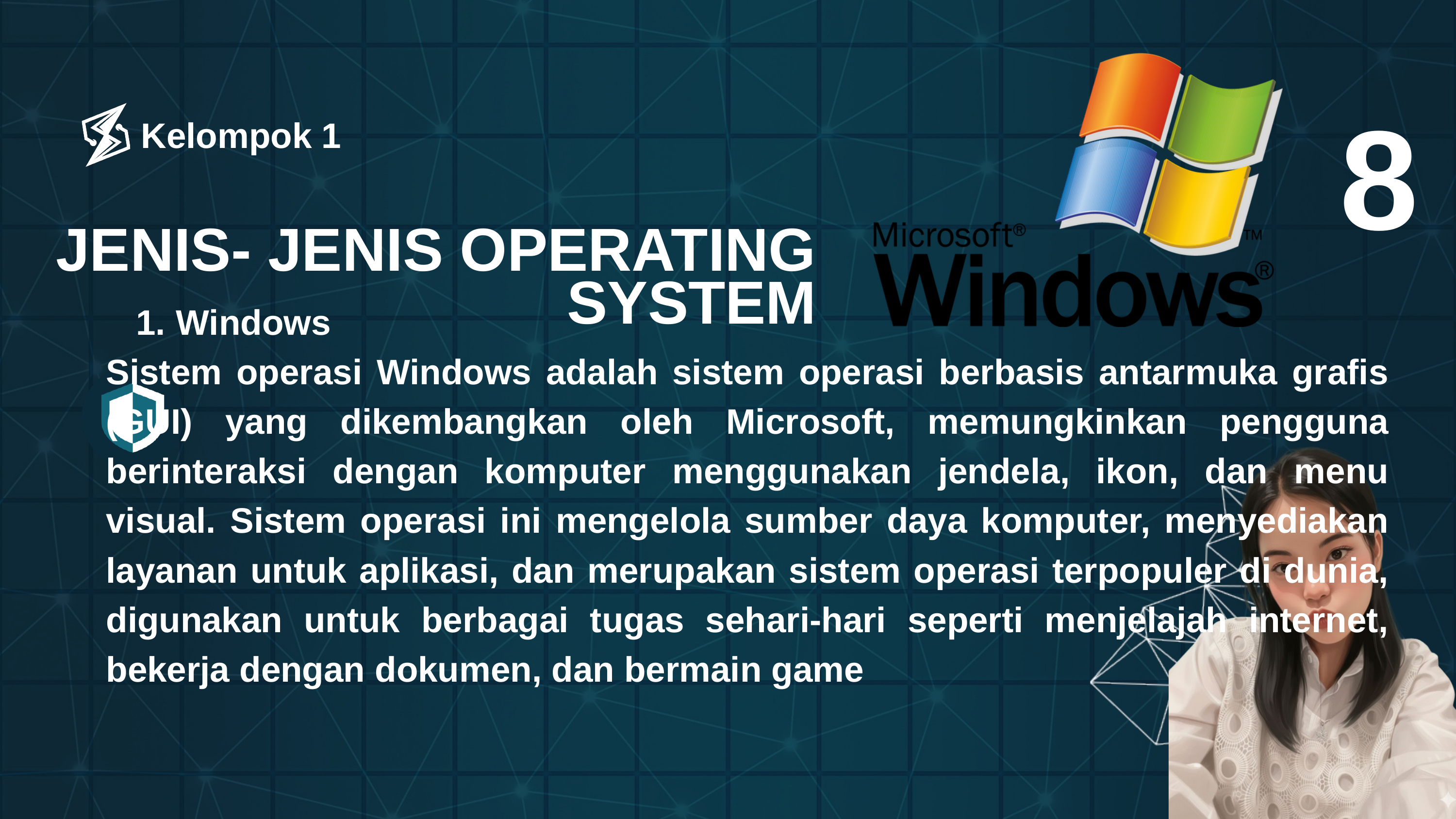

8

Kelompok 1
JENIS- JENIS OPERATING SYSTEM
 Windows
Sistem operasi Windows adalah sistem operasi berbasis antarmuka grafis (GUI) yang dikembangkan oleh Microsoft, memungkinkan pengguna berinteraksi dengan komputer menggunakan jendela, ikon, dan menu visual. Sistem operasi ini mengelola sumber daya komputer, menyediakan layanan untuk aplikasi, dan merupakan sistem operasi terpopuler di dunia, digunakan untuk berbagai tugas sehari-hari seperti menjelajah internet, bekerja dengan dokumen, dan bermain game